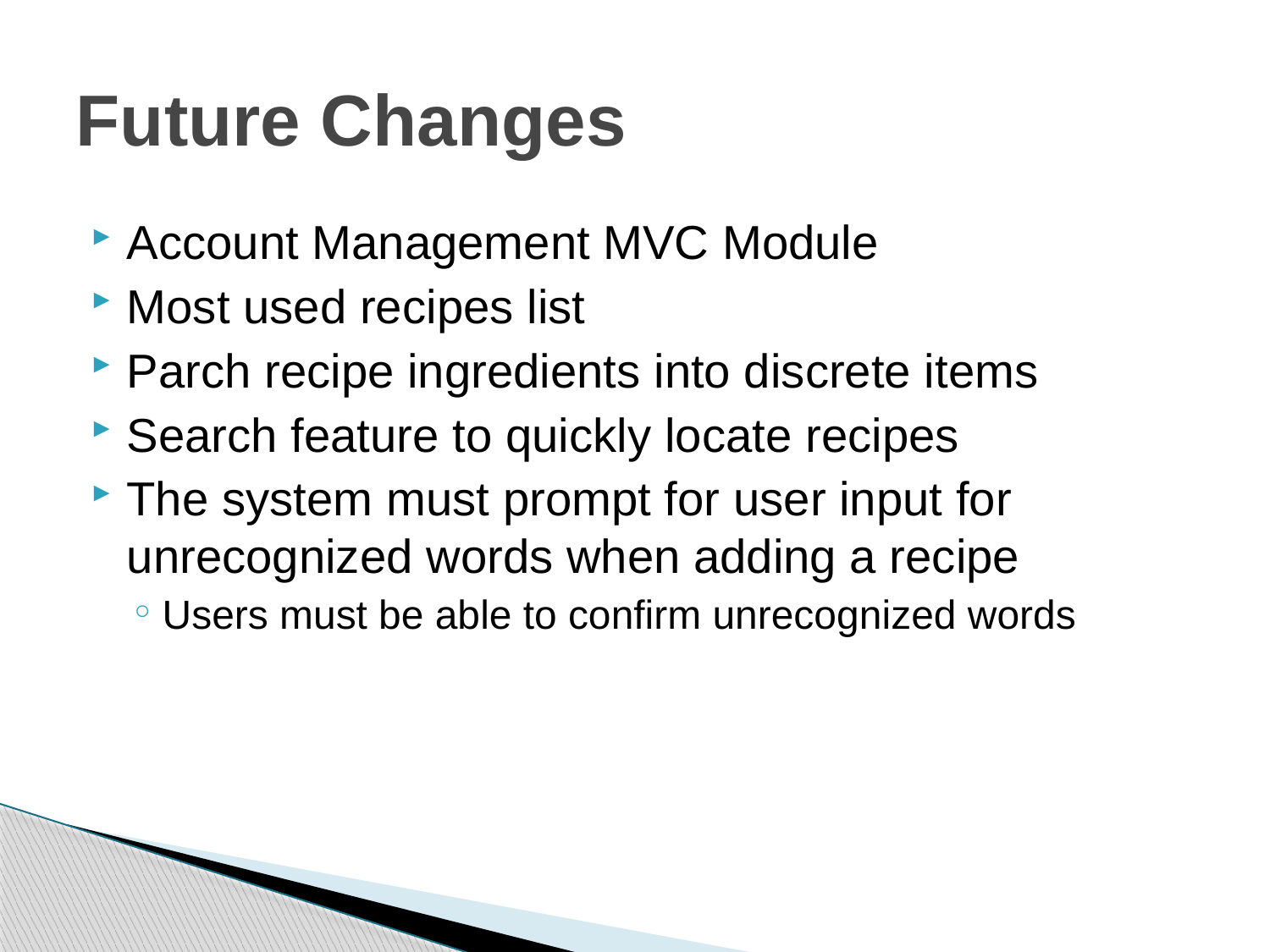

# Future Changes
Account Management MVC Module
Most used recipes list
Parch recipe ingredients into discrete items
Search feature to quickly locate recipes
The system must prompt for user input for unrecognized words when adding a recipe
Users must be able to confirm unrecognized words